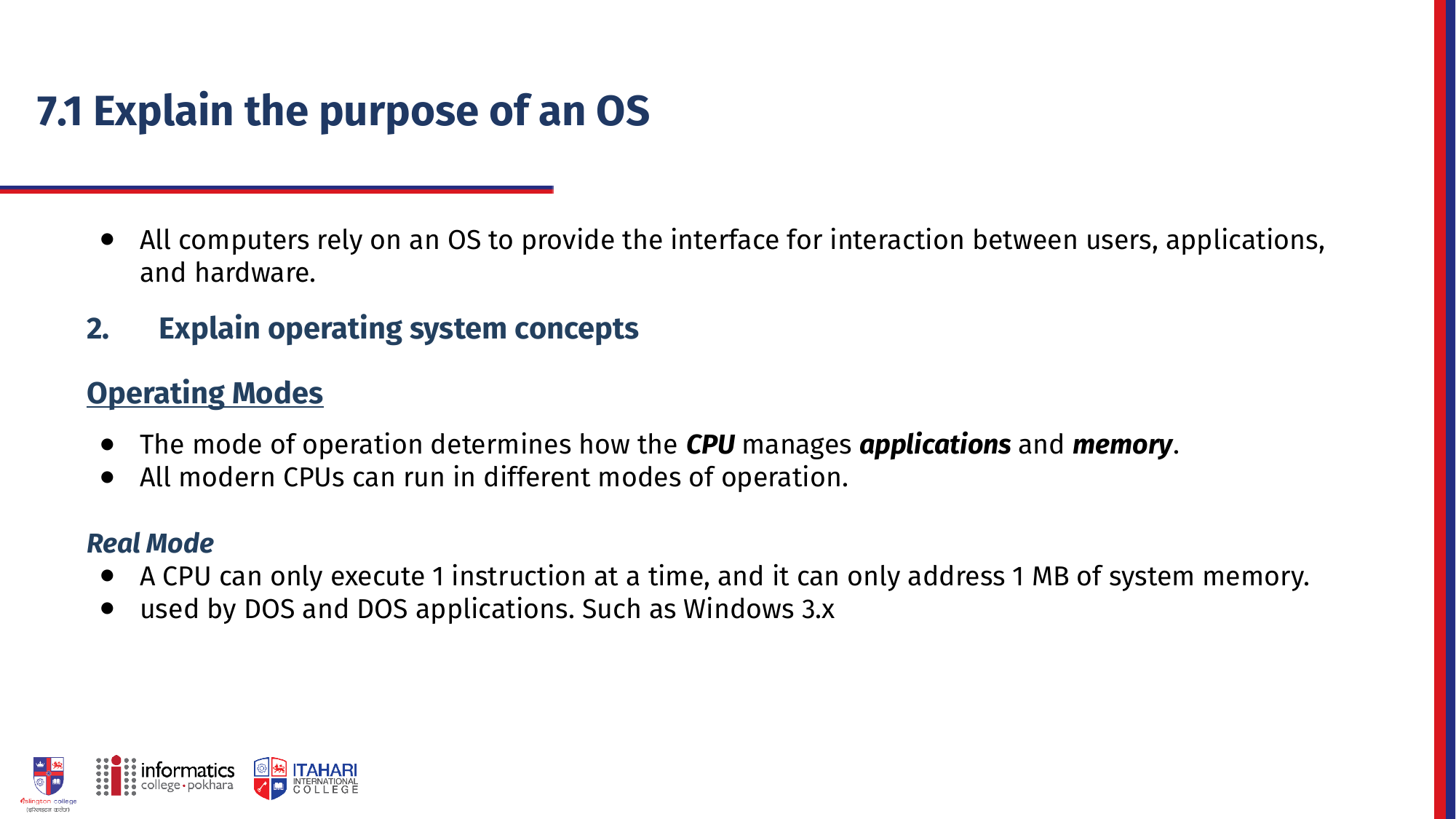

# 7.1 Explain the purpose of an OS
All computers rely on an OS to provide the interface for interaction between users, applications, and hardware.
Explain operating system concepts
Operating Modes
The mode of operation determines how the CPU manages applications and memory.
All modern CPUs can run in different modes of operation.

Real Mode
A CPU can only execute 1 instruction at a time, and it can only address 1 MB of system memory.
used by DOS and DOS applications. Such as Windows 3.x